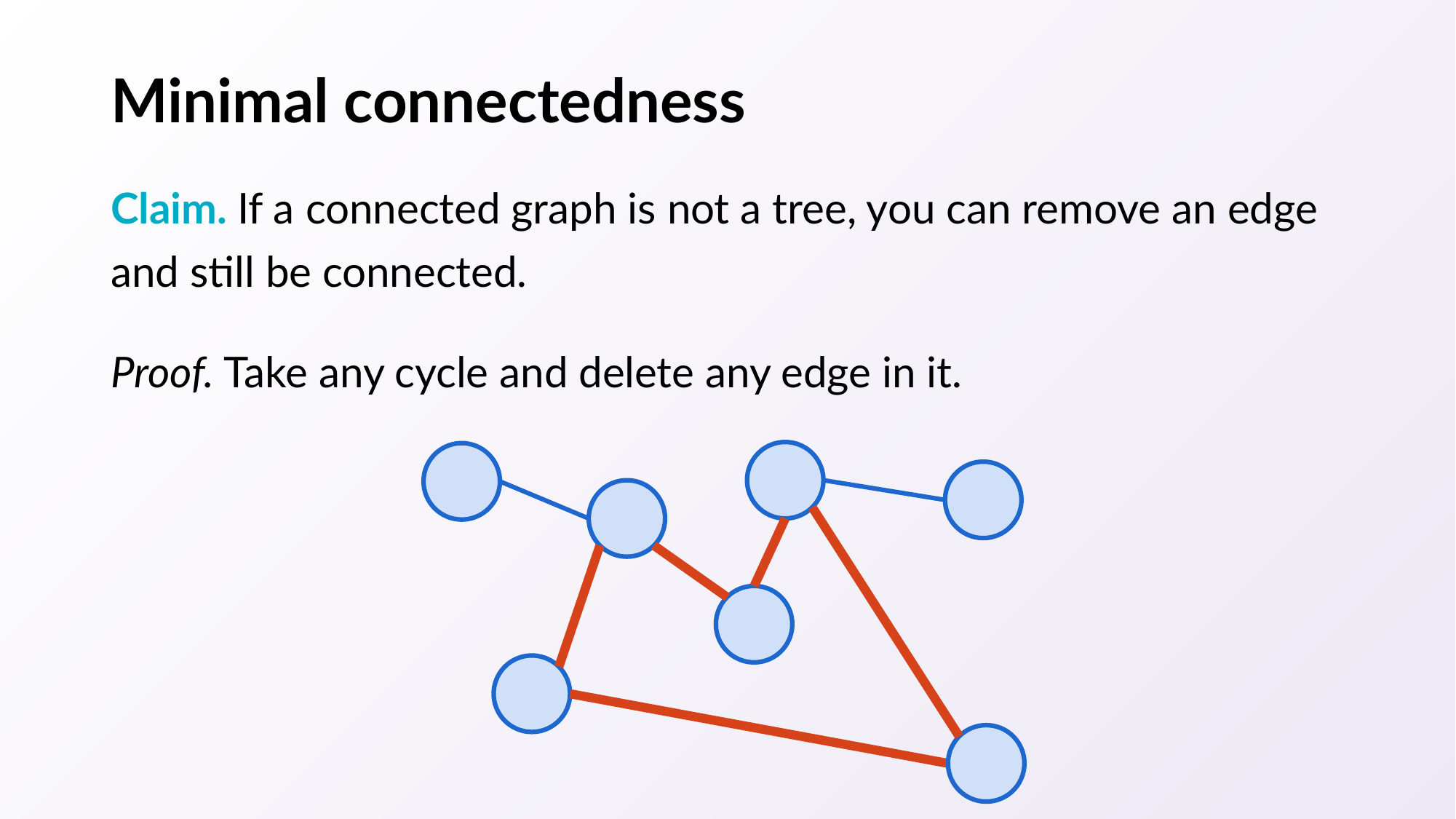

# Minimal connectedness
Claim. If a connected graph is not a tree, you can remove an edge and still be connected.
Proof. Take any cycle and delete any edge in it.